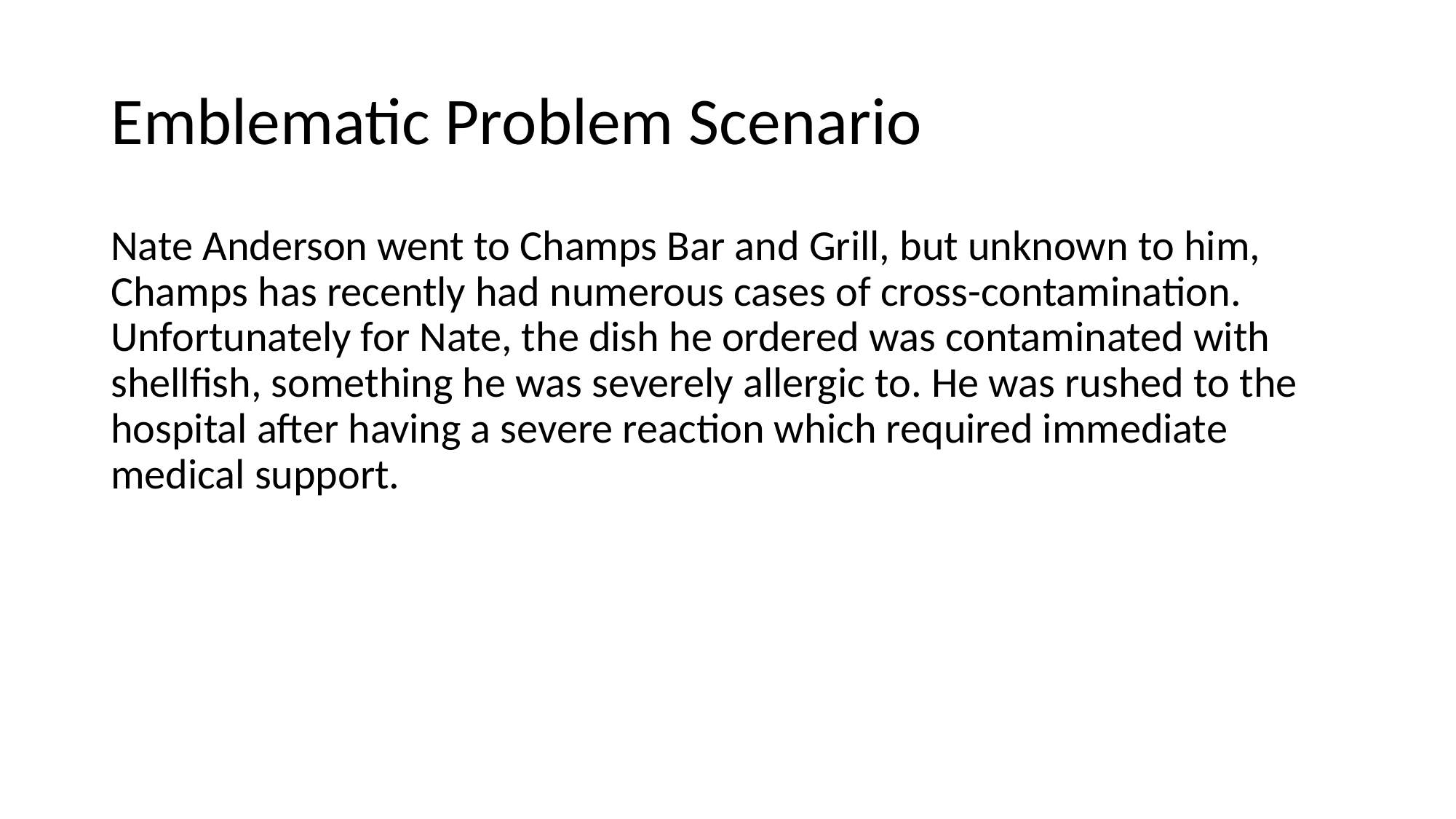

# Emblematic Problem Scenario
Nate Anderson went to Champs Bar and Grill, but unknown to him, Champs has recently had numerous cases of cross-contamination. Unfortunately for Nate, the dish he ordered was contaminated with shellfish, something he was severely allergic to. He was rushed to the hospital after having a severe reaction which required immediate medical support.